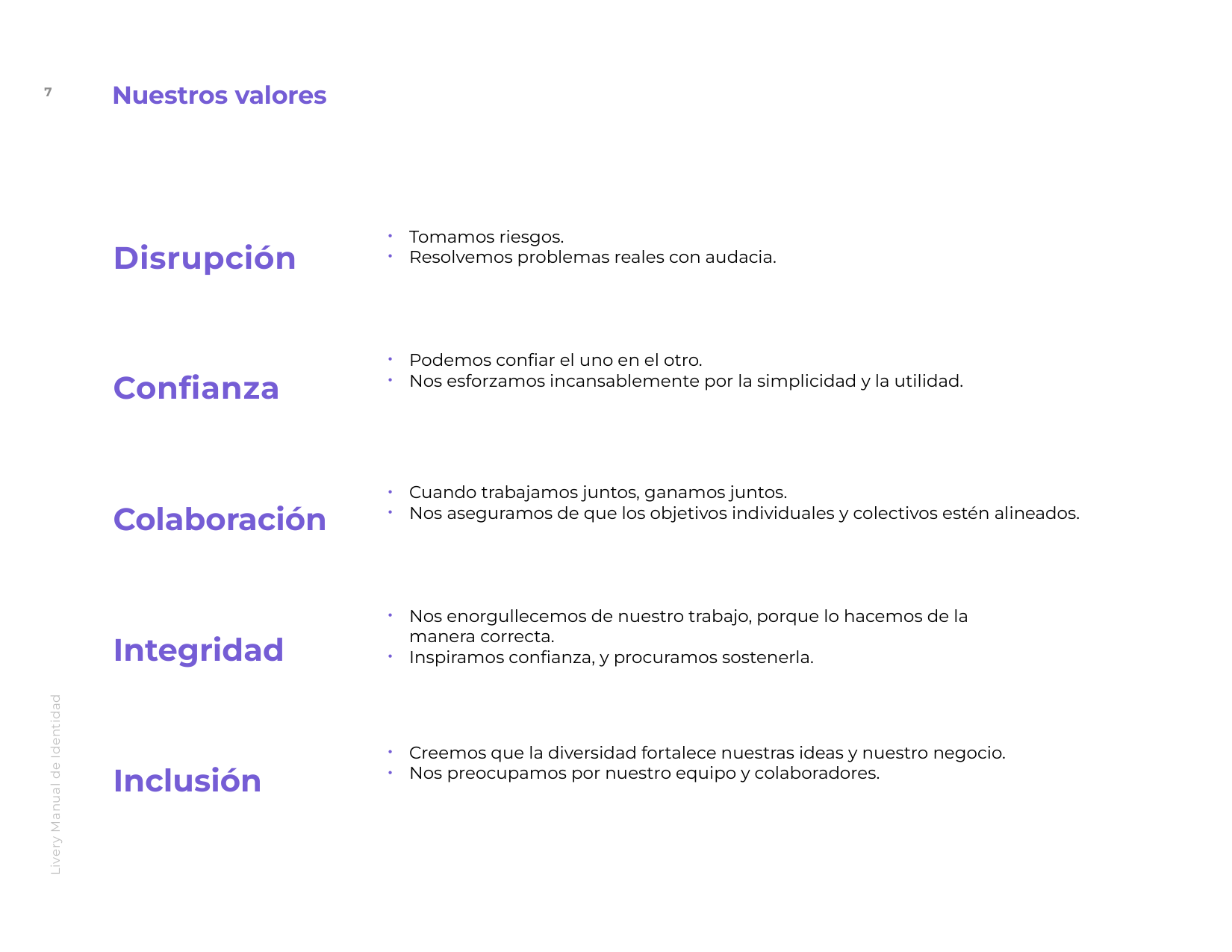

Nuestros valores
7
Disrupción
Confianza
Colaboración
Integridad
Inclusión
Tomamos riesgos.
Resolvemos problemas reales con audacia.
Podemos confiar el uno en el otro.
Nos esforzamos incansablemente por la simplicidad y la utilidad.
Cuando trabajamos juntos, ganamos juntos.
Nos aseguramos de que los objetivos individuales y colectivos estén alineados.
Nos enorgullecemos de nuestro trabajo, porque lo hacemos de la manera correcta.
Inspiramos confianza, y procuramos sostenerla.

Livery Manual de Identidad
Creemos que la diversidad fortalece nuestras ideas y nuestro negocio.
Nos preocupamos por nuestro equipo y colaboradores.